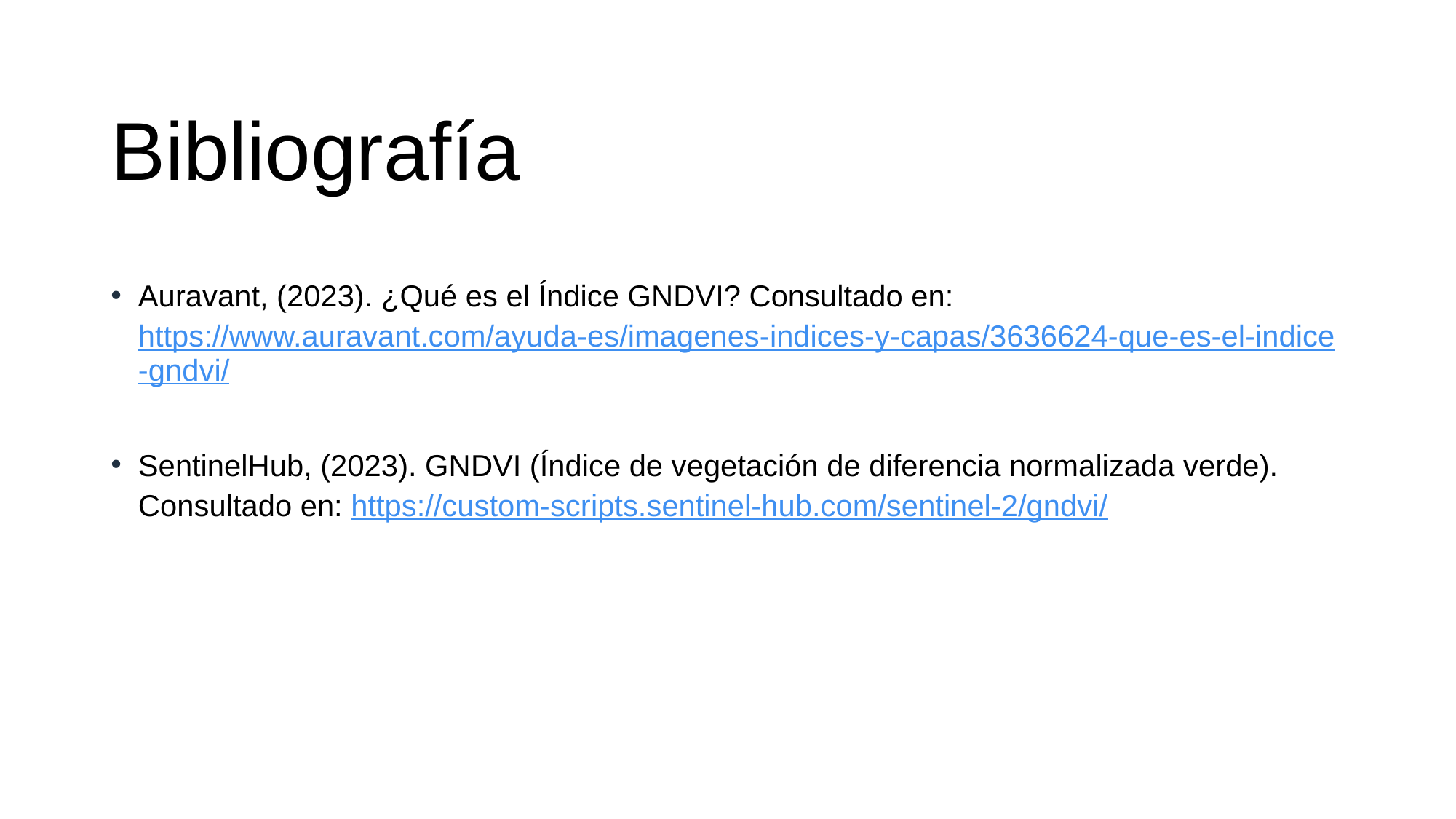

# Bibliografía
Auravant, (2023). ¿Qué es el Índice GNDVI? Consultado en: https://www.auravant.com/ayuda-es/imagenes-indices-y-capas/3636624-que-es-el-indice-gndvi/
SentinelHub, (2023). GNDVI (Índice de vegetación de diferencia normalizada verde). Consultado en: https://custom-scripts.sentinel-hub.com/sentinel-2/gndvi/